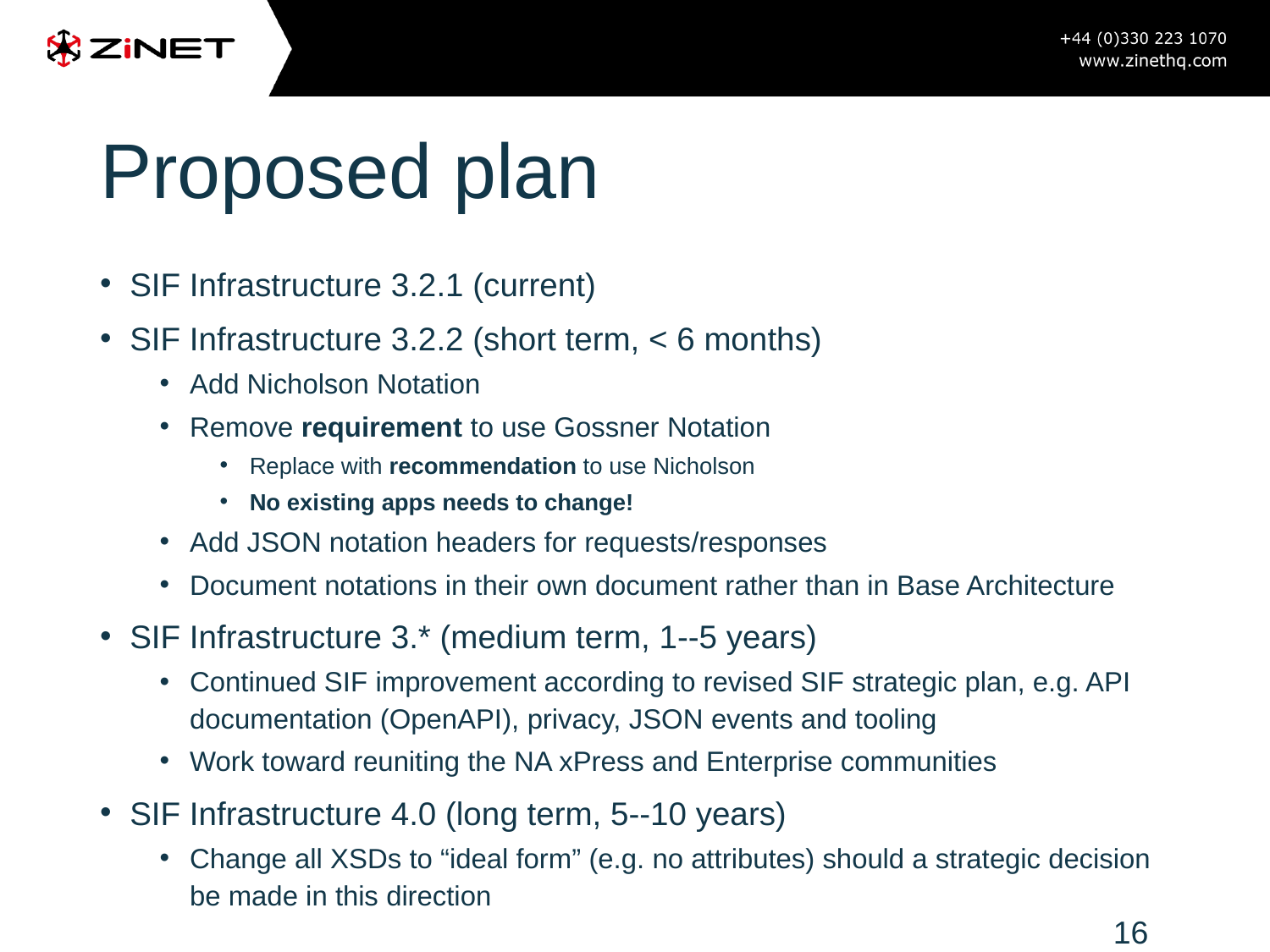

# Proposed plan
SIF Infrastructure 3.2.1 (current)
SIF Infrastructure 3.2.2 (short term, < 6 months)
Add Nicholson Notation
Remove requirement to use Gossner Notation
Replace with recommendation to use Nicholson
No existing apps needs to change!
Add JSON notation headers for requests/responses
Document notations in their own document rather than in Base Architecture
SIF Infrastructure 3.* (medium term, 1--5 years)
Continued SIF improvement according to revised SIF strategic plan, e.g. API documentation (OpenAPI), privacy, JSON events and tooling
Work toward reuniting the NA xPress and Enterprise communities
SIF Infrastructure 4.0 (long term, 5--10 years)
Change all XSDs to “ideal form” (e.g. no attributes) should a strategic decision be made in this direction
16